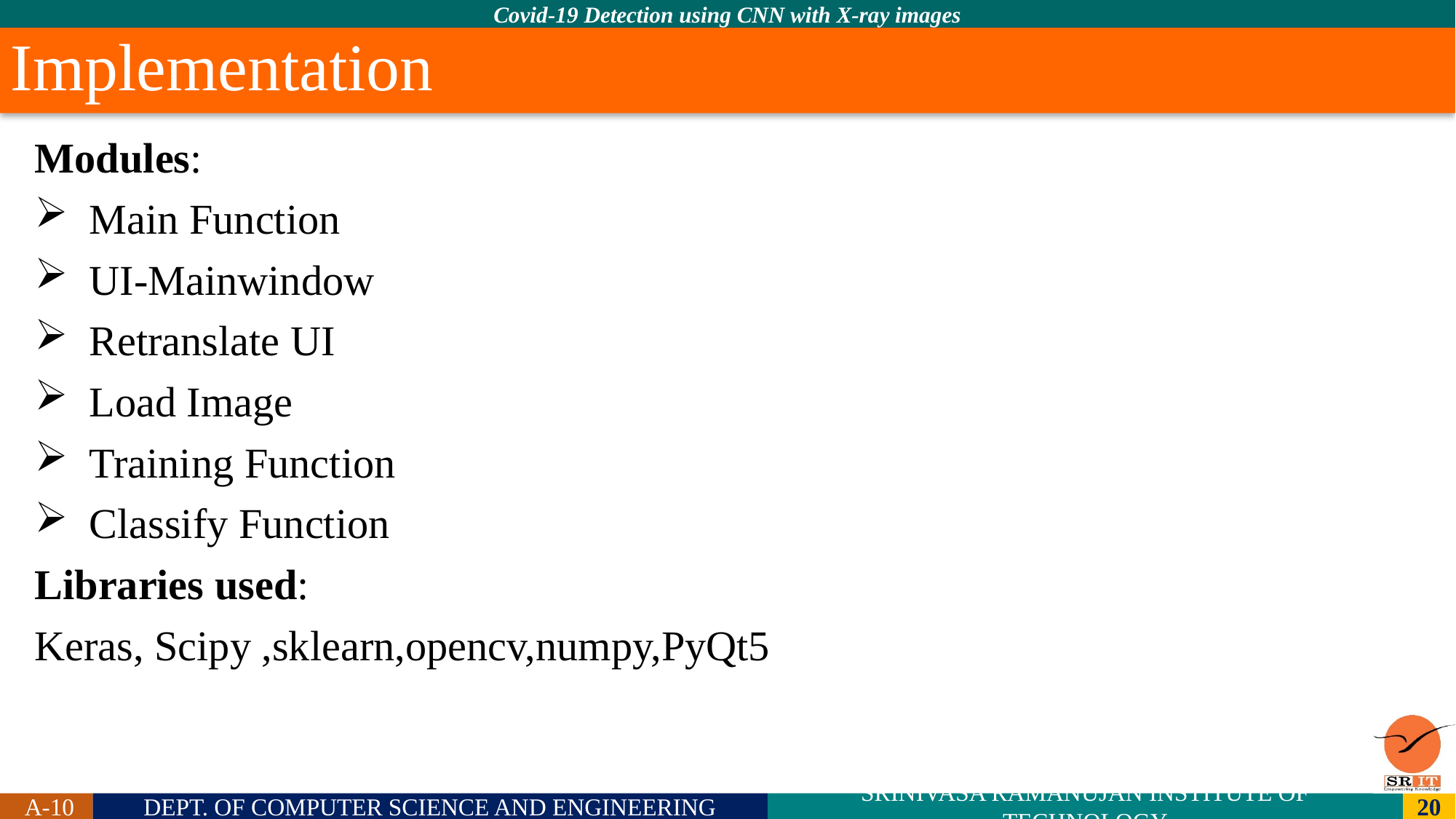

# Implementation
Modules:
Main Function
UI-Mainwindow
Retranslate UI
Load Image
Training Function
Classify Function
Libraries used:
Keras, Scipy ,sklearn,opencv,numpy,PyQt5